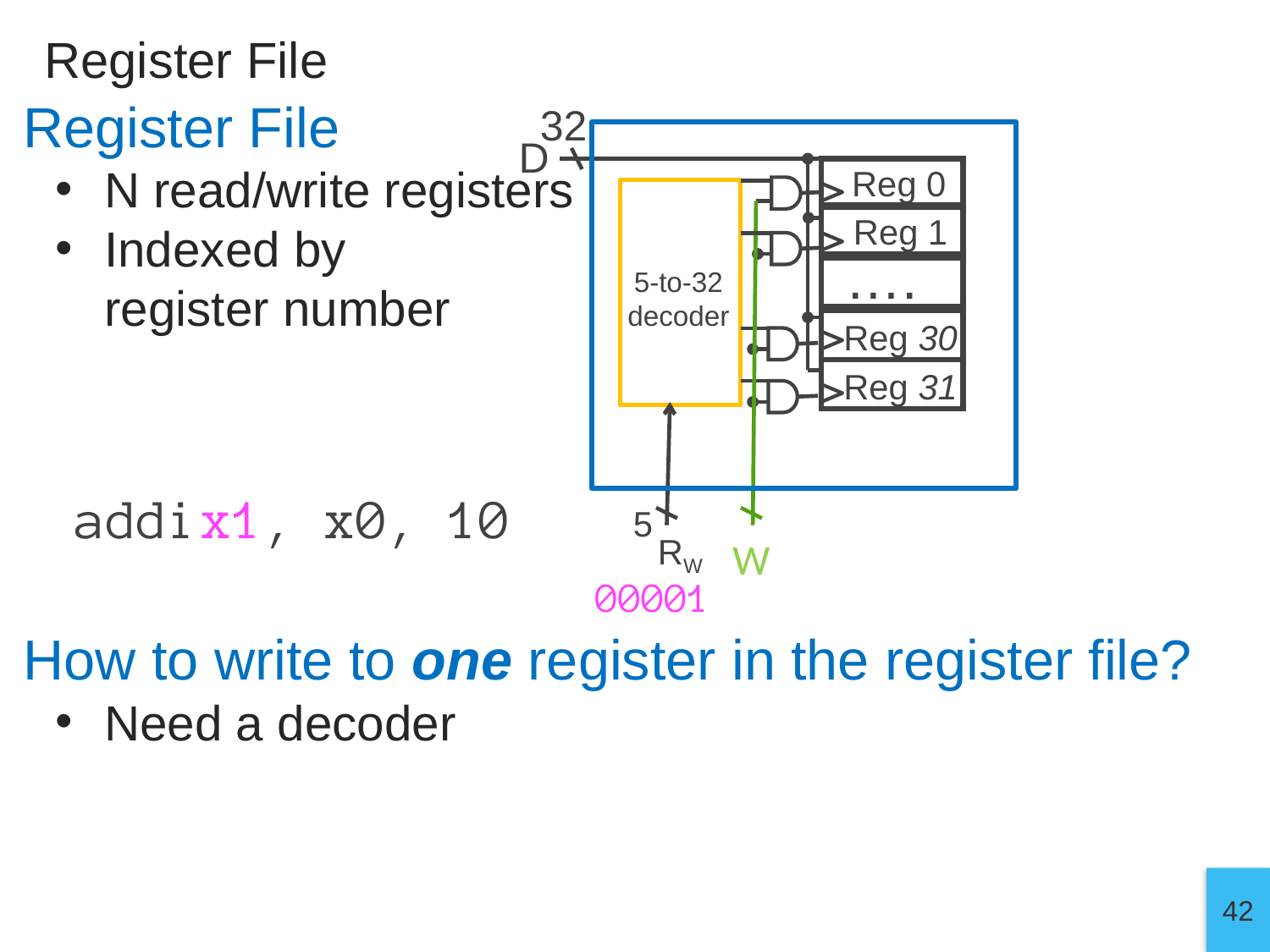

# Register File
Register File
N read/write registers
Indexed by
register number

How to write to one register in the register file?
Need a decoder

32
D

Reg 0

Reg 1

….

5-to-32
decoder
Reg 30

Reg 31

addi	x1, x0, 10
5

RW
W
00001
42